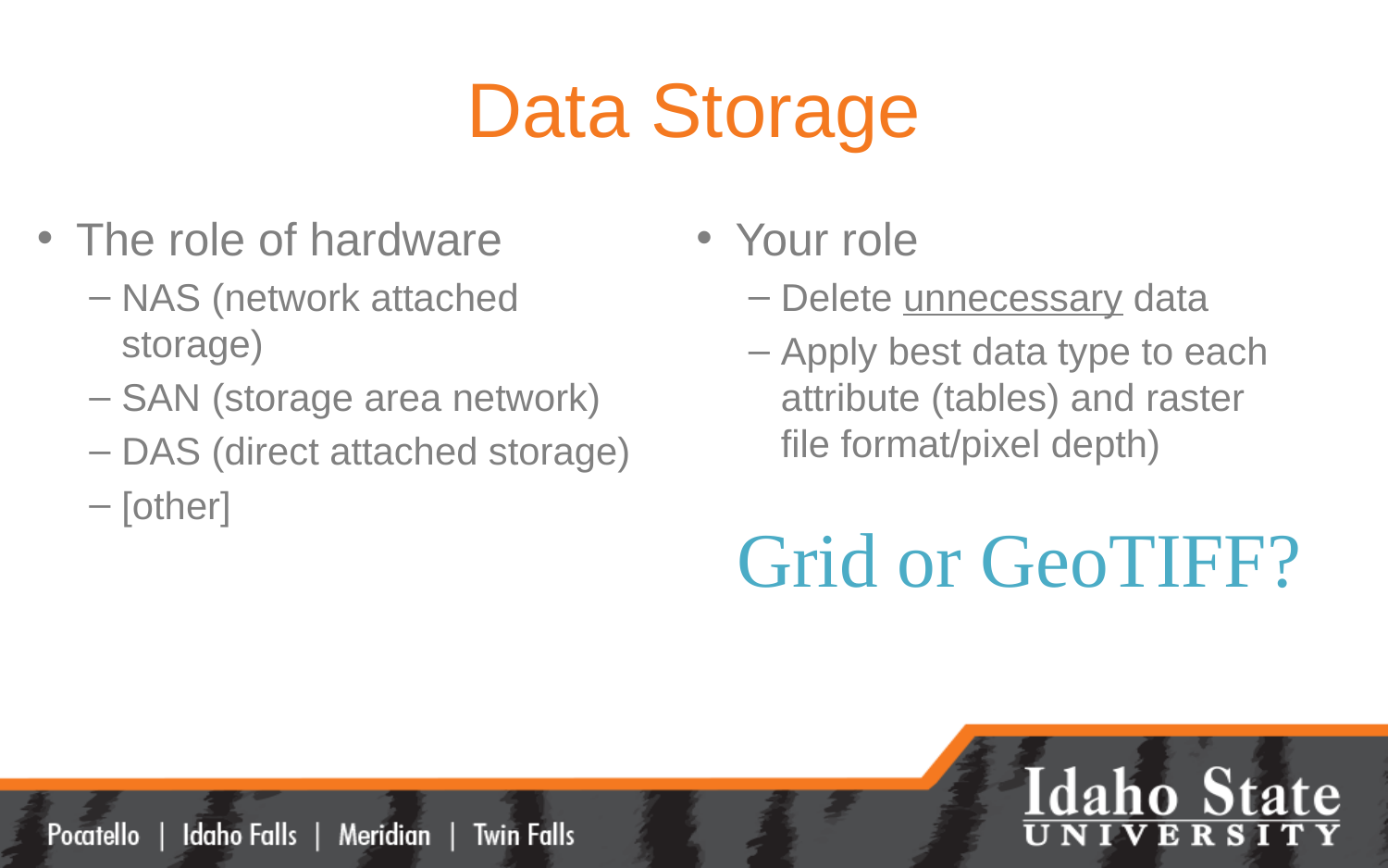

# Data Storage
The role of hardware
NAS (network attached storage)
SAN (storage area network)
DAS (direct attached storage)
[other]
Your role
Delete unnecessary data
Apply best data type to each attribute (tables) and raster file format/pixel depth)
Grid or GeoTIFF?